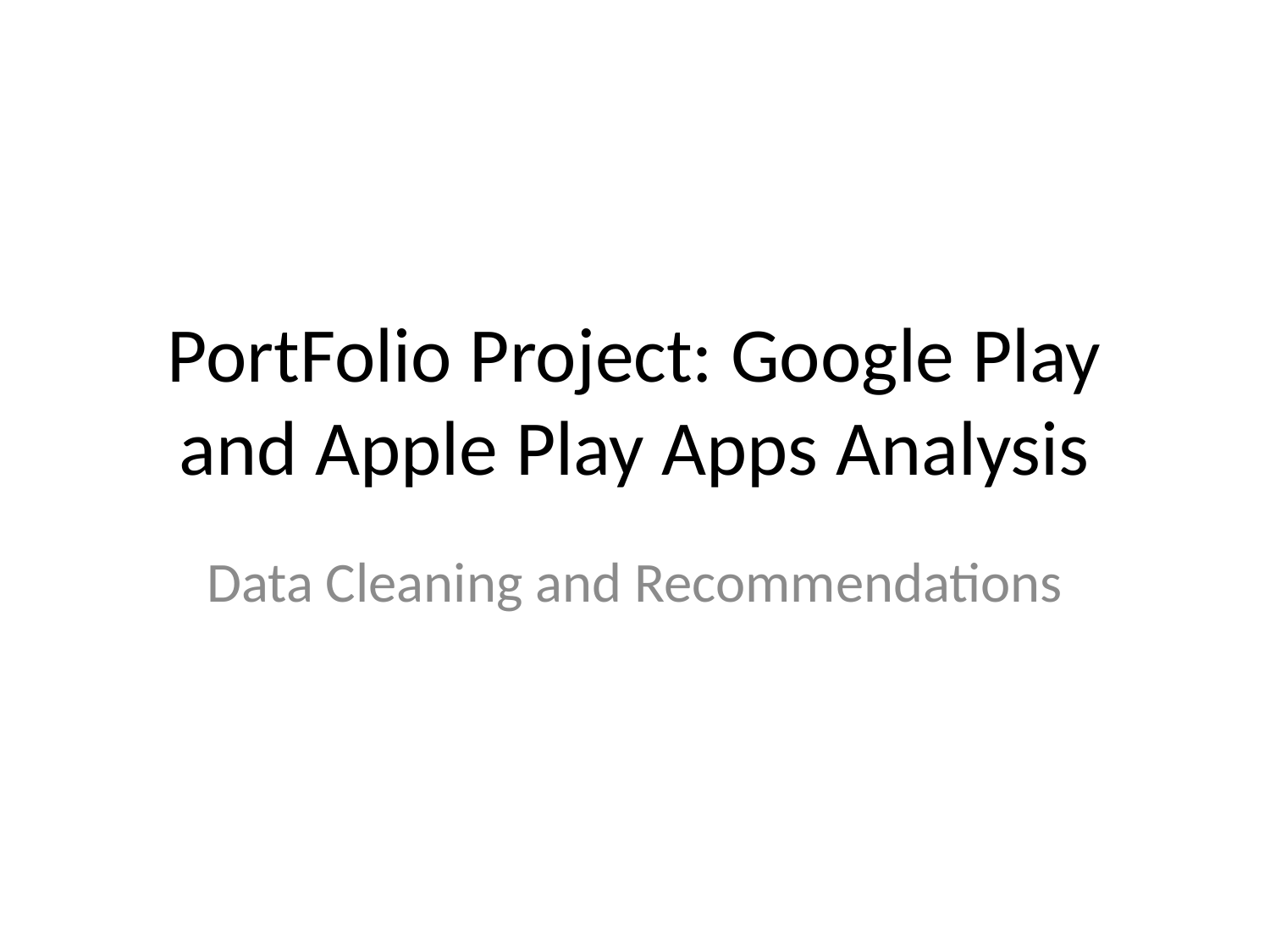

# PortFolio Project: Google Play and Apple Play Apps Analysis
Data Cleaning and Recommendations